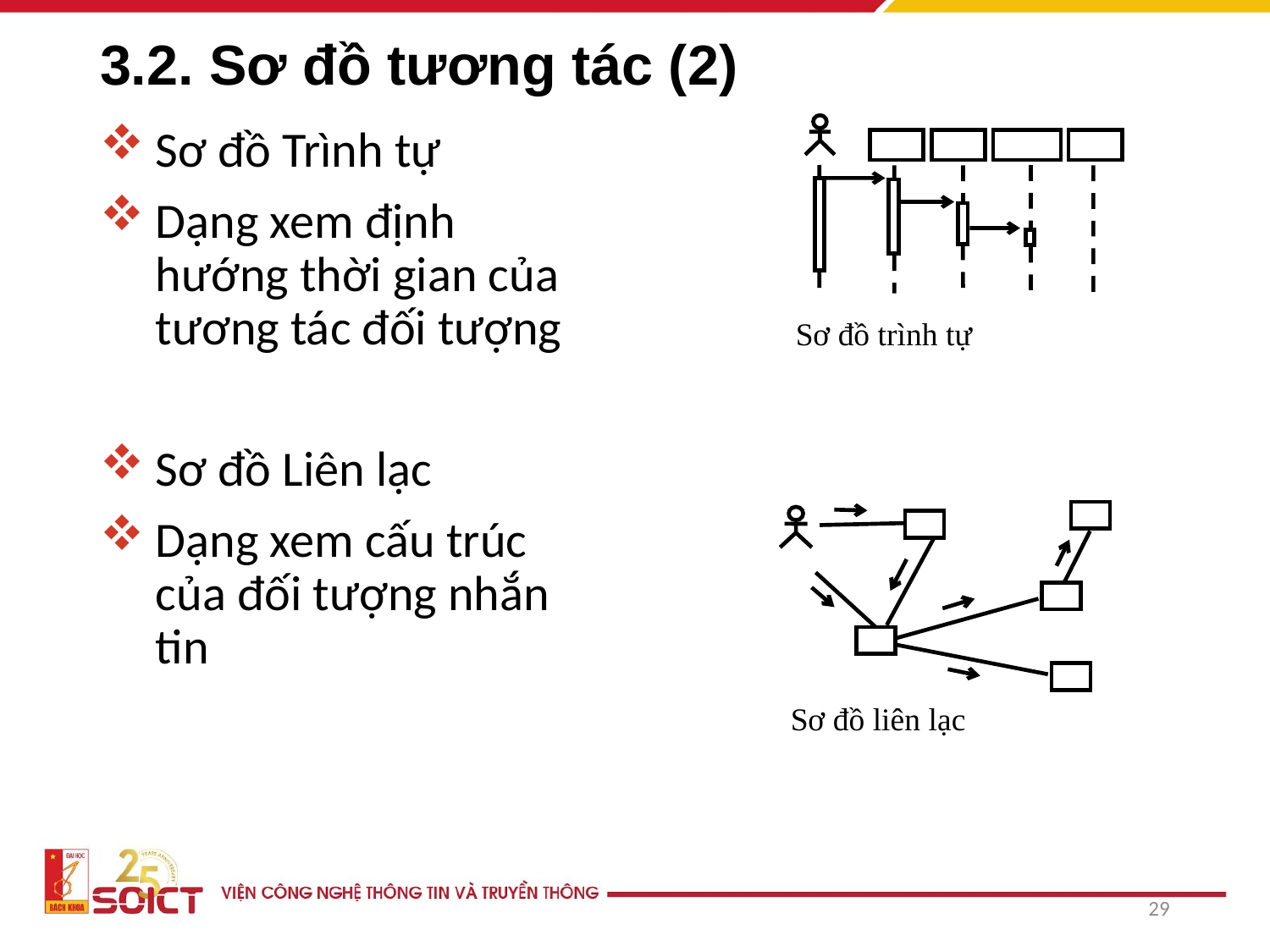

# 3.2. Sơ đồ tương tác (2)

Sơ đồ trình tự
Sơ đồ Trình tự
Dạng xem định hướng thời gian của tương tác đối tượng

Sơ đồ Liên lạc
Dạng xem cấu trúc của đối tượng nhắn tin

Sơ đồ liên lạc
29